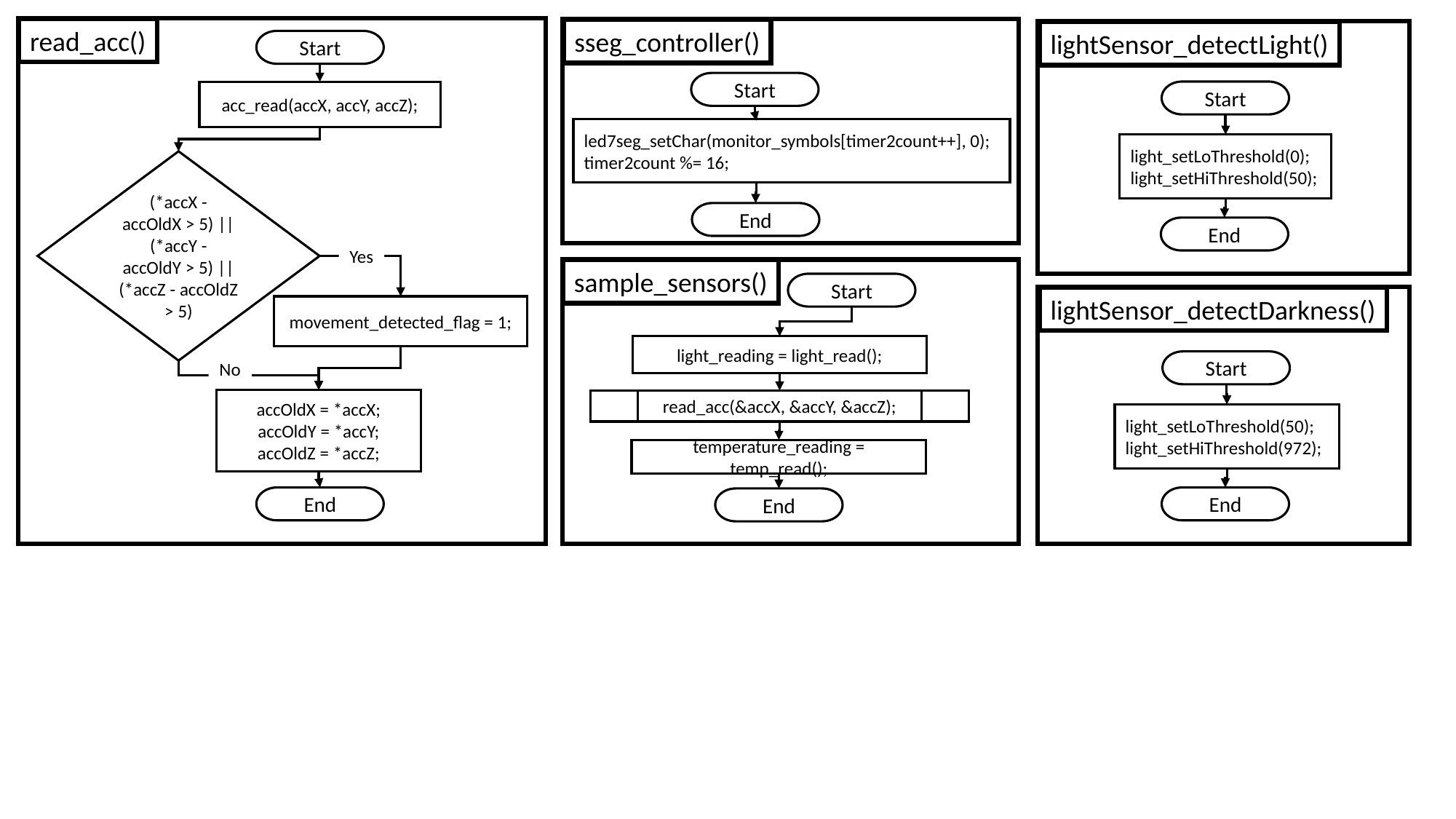

read_acc()

sseg_controller()

lightSensor_detectLight()
Start
Start
Start
acc_read(accX, accY, accZ);
led7seg_setChar(monitor_symbols[timer2count++], 0);
timer2count %= 16;
light_setLoThreshold(0);
light_setHiThreshold(50);
(*accX - accOldX > 5) || (*accY - accOldY > 5) || (*accZ - accOldZ > 5)
End
End
Yes

sample_sensors()
Start

lightSensor_detectDarkness()
movement_detected_flag = 1;
light_reading = light_read();
Start
No
accOldX = *accX;
accOldY = *accY;
accOldZ = *accZ;
read_acc(&accX, &accY, &accZ);
light_setLoThreshold(50);
light_setHiThreshold(972);
temperature_reading = temp_read();
End
End
End